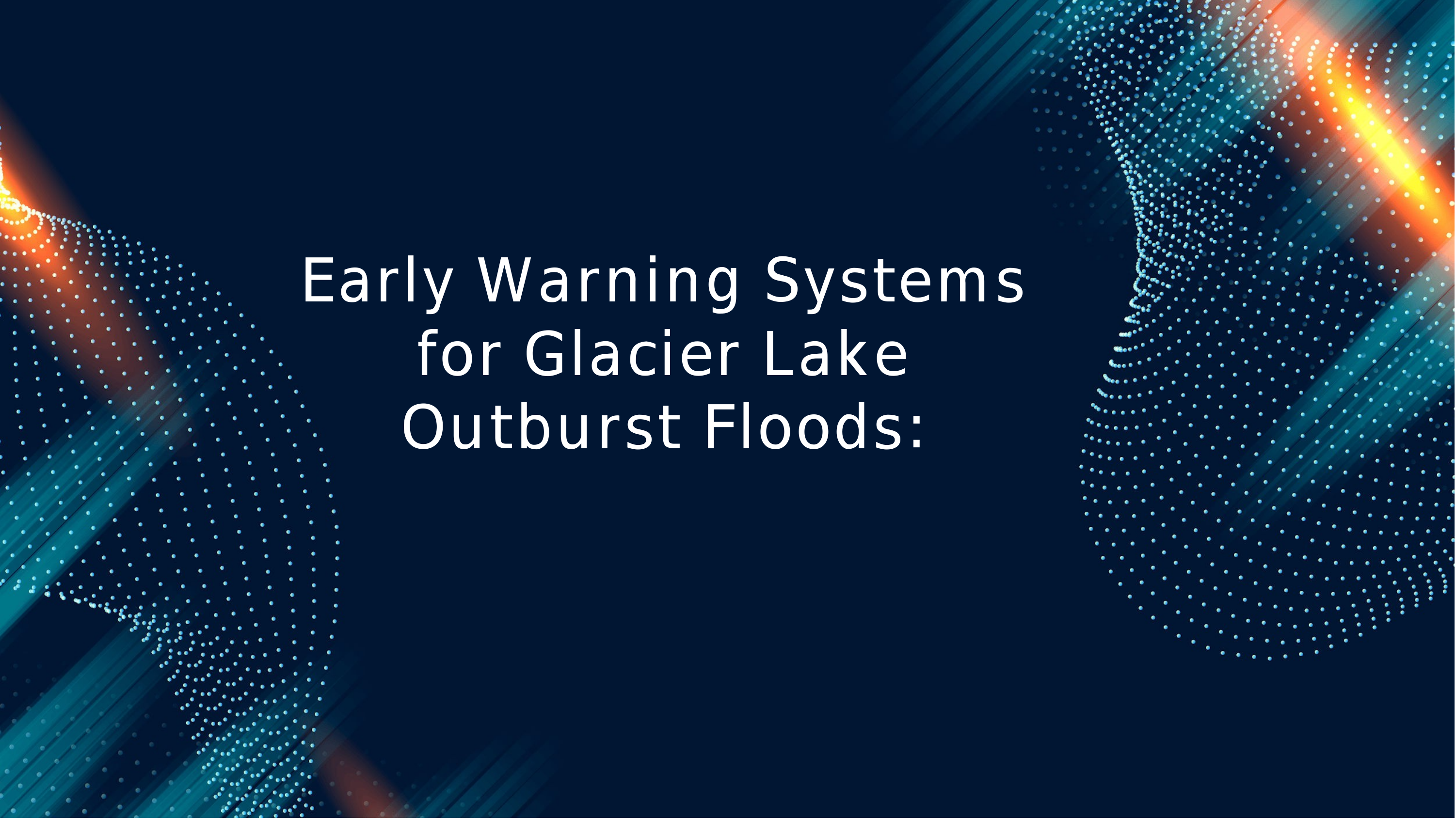

# Early Warning Systems for Glacier Lake Outburst Floods: